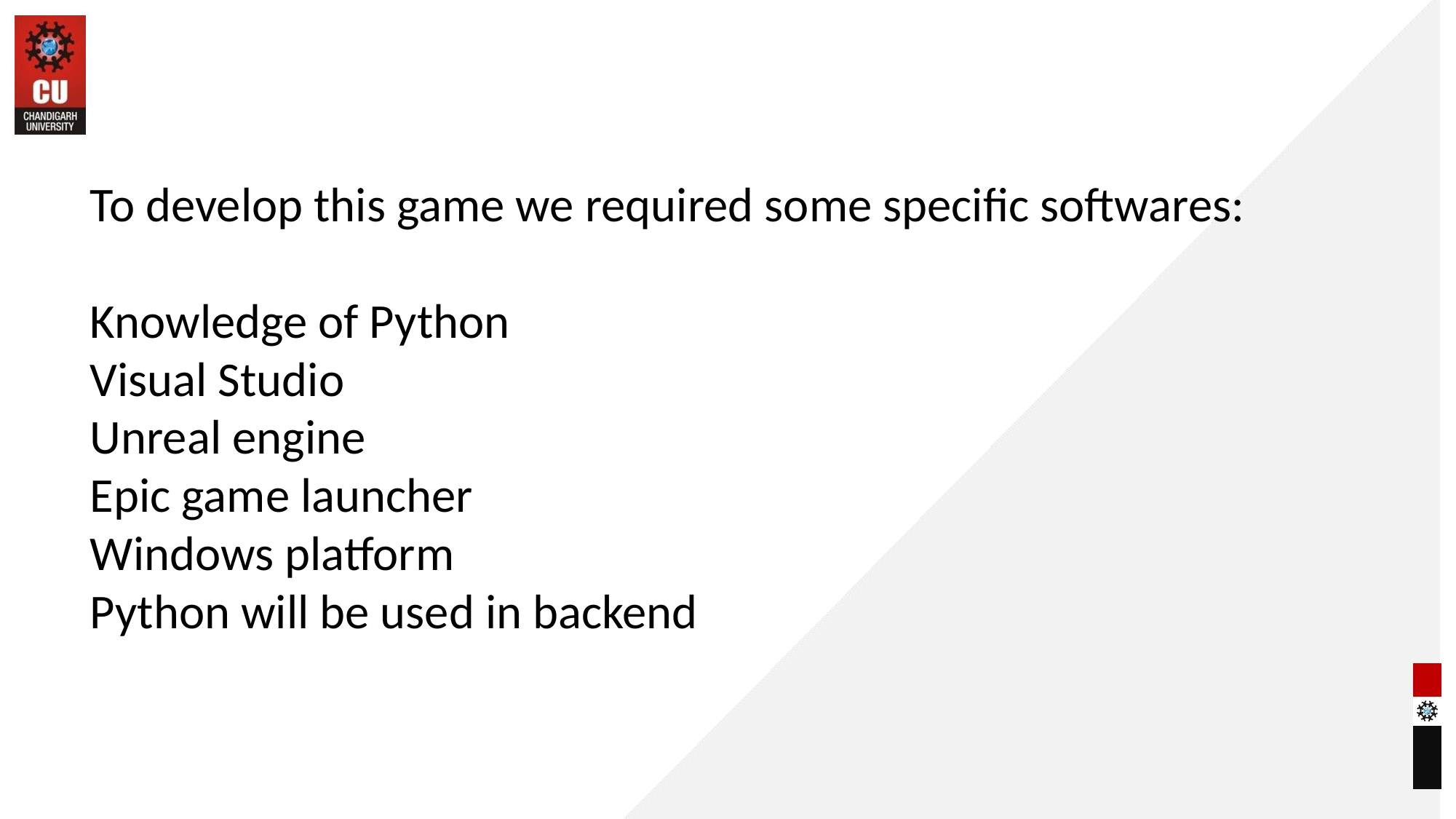

# To develop this game we required some specific softwares: Knowledge of Python Visual Studio Unreal engine Epic game launcher Windows platform Python will be used in backend